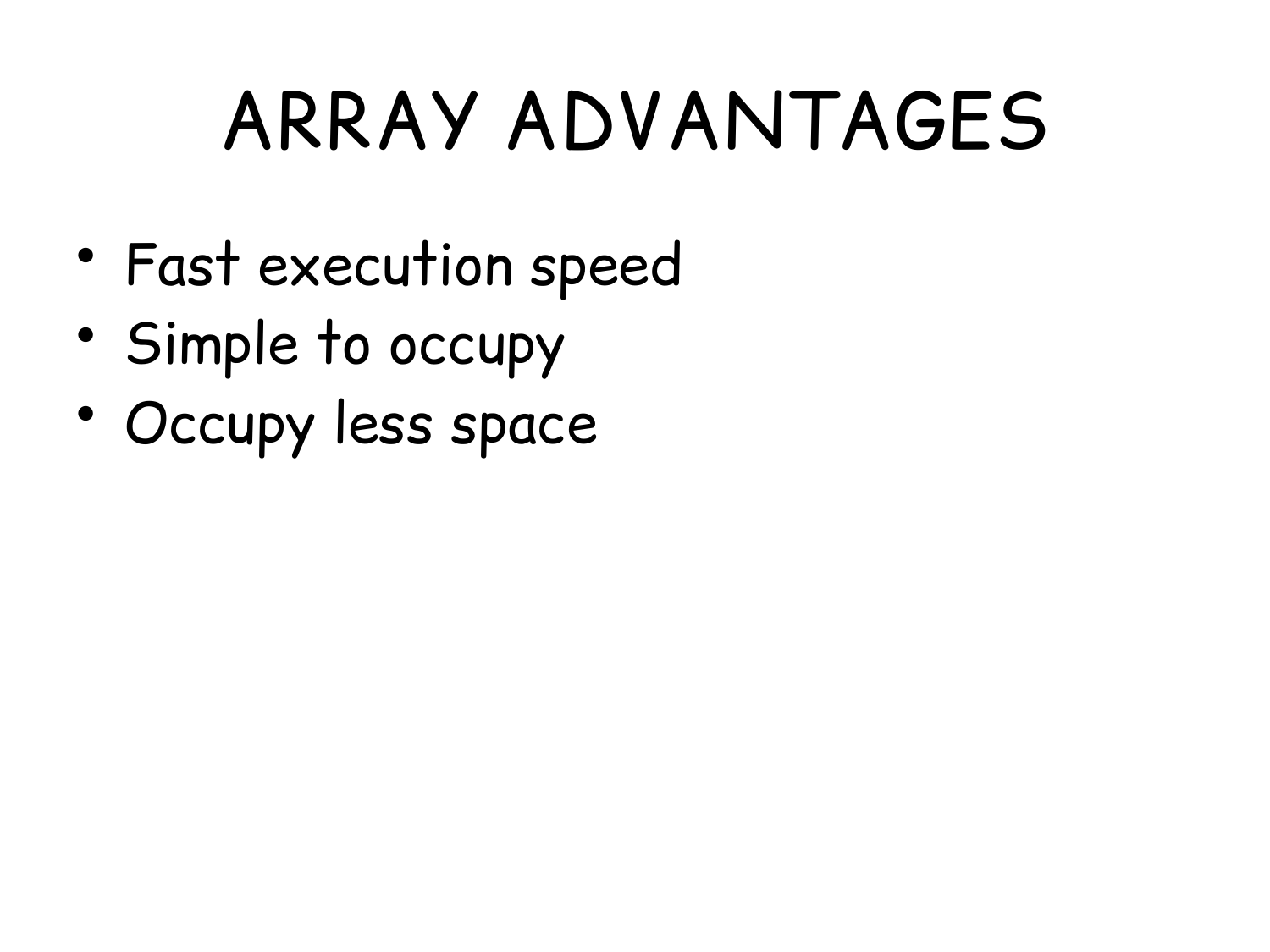

# ARRAY ADVANTAGES
Fast execution speed
Simple to occupy
Occupy less space